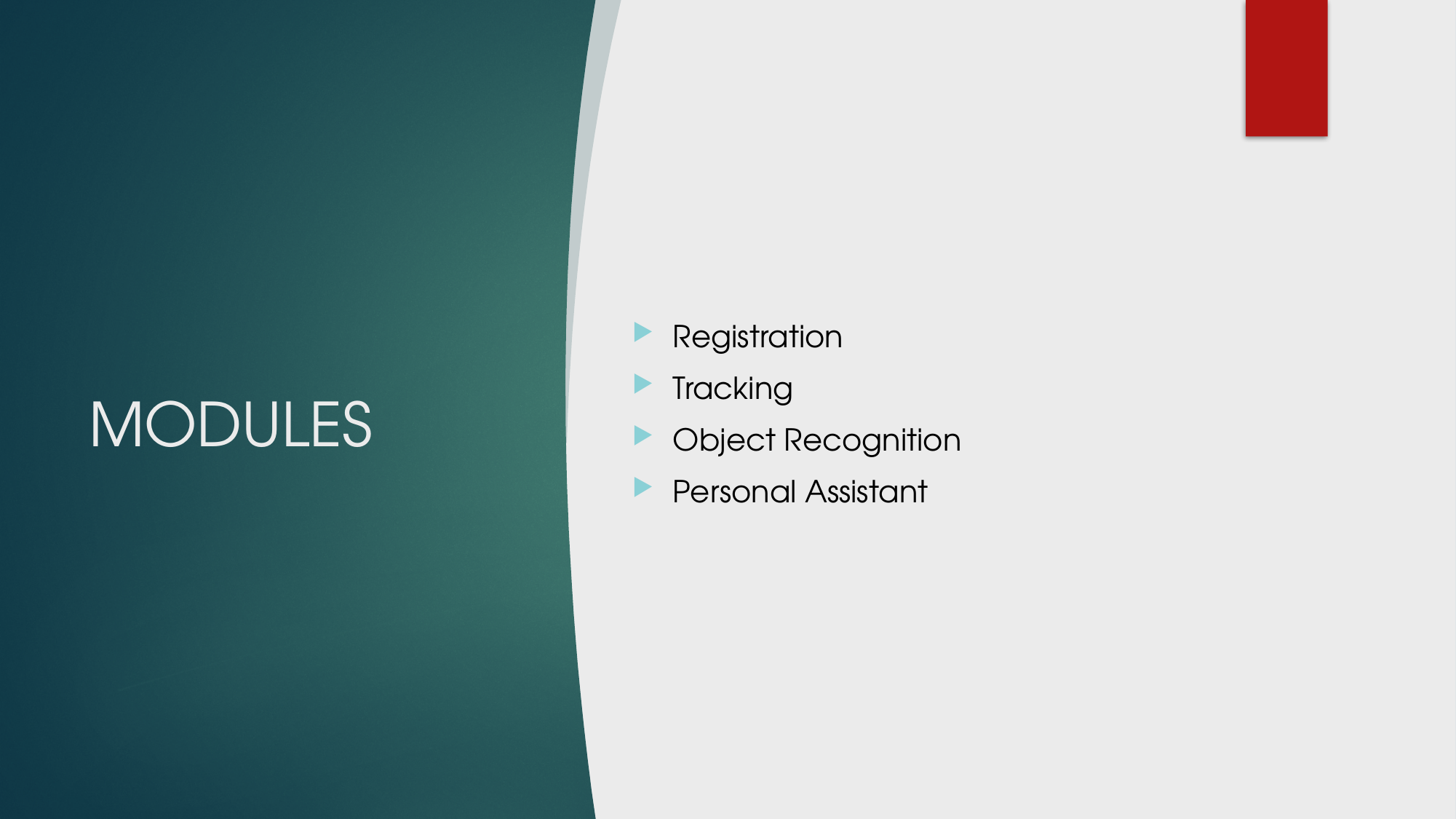

Registration
Tracking
Object Recognition
Personal Assistant
# MODULES